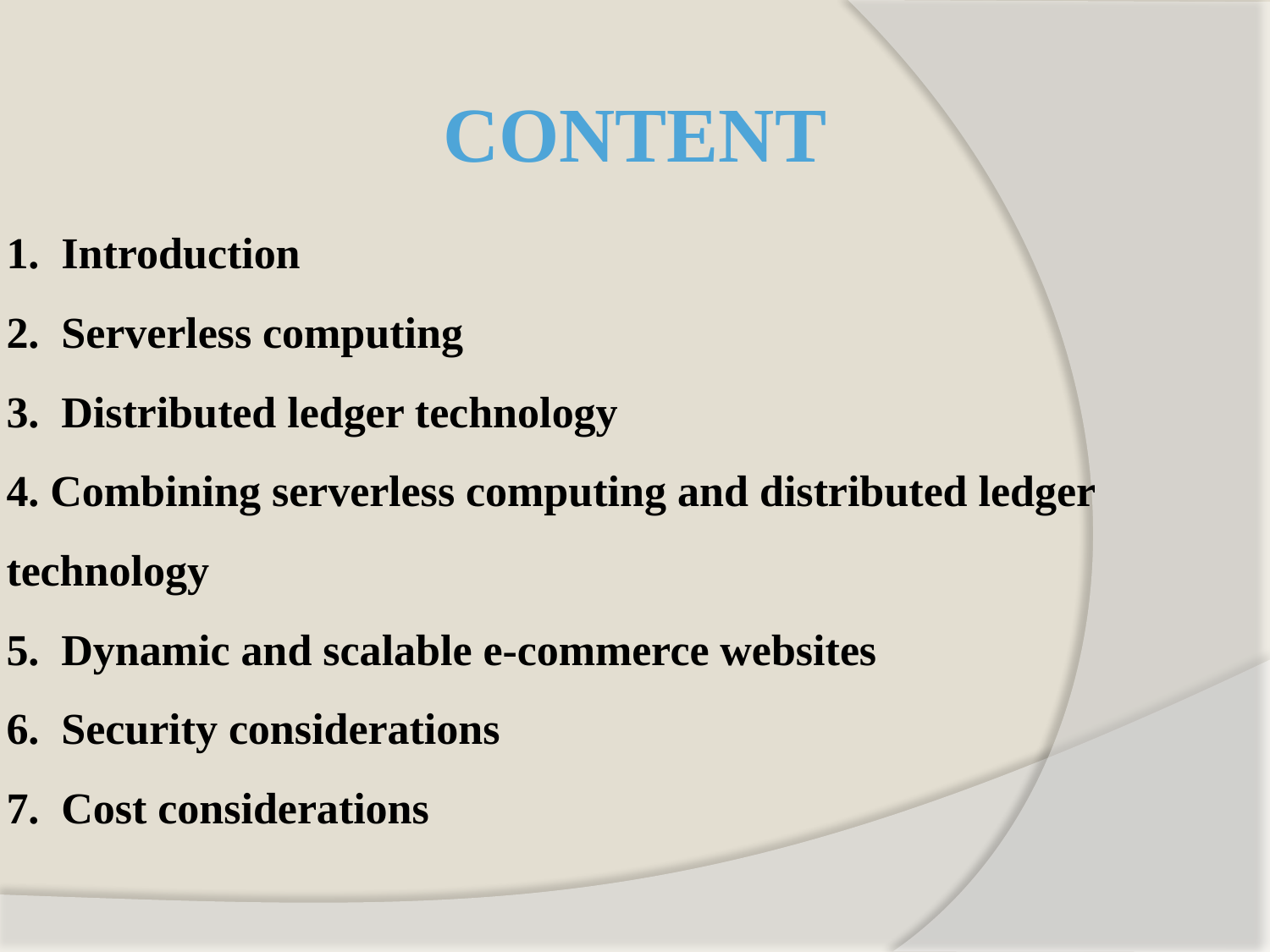

CONTENT
# 1.  Introduction 2.  Serverless computing 3.  Distributed ledger technology 4. Combining serverless computing and distributed ledger technology 5.  Dynamic and scalable e-commerce websites 6.  Security considerations 7.  Cost considerations